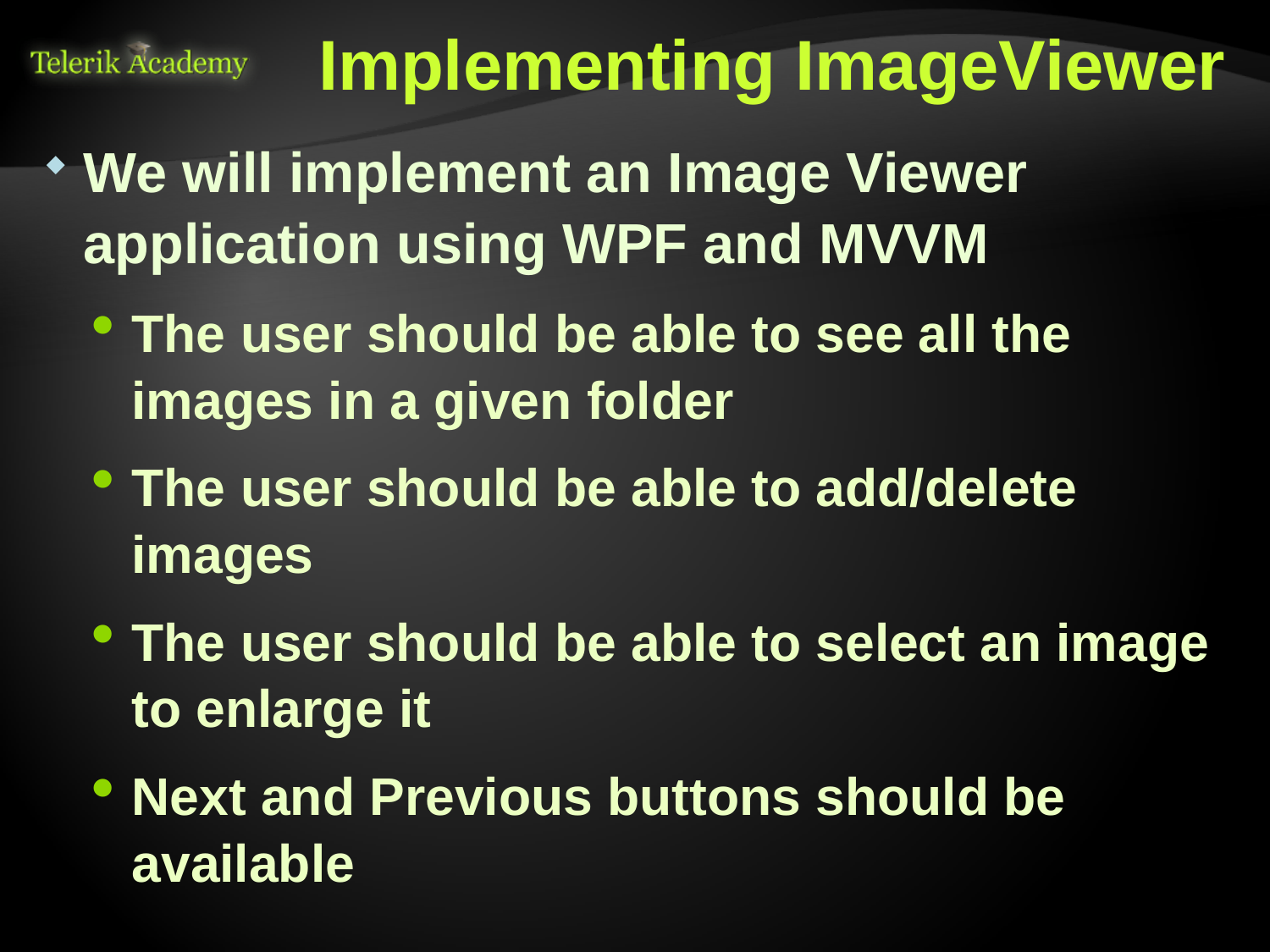

# Implementing ImageViewer
We will implement an Image Viewer application using WPF and MVVM
The user should be able to see all the images in a given folder
The user should be able to add/delete images
The user should be able to select an image to enlarge it
Next and Previous buttons should be available